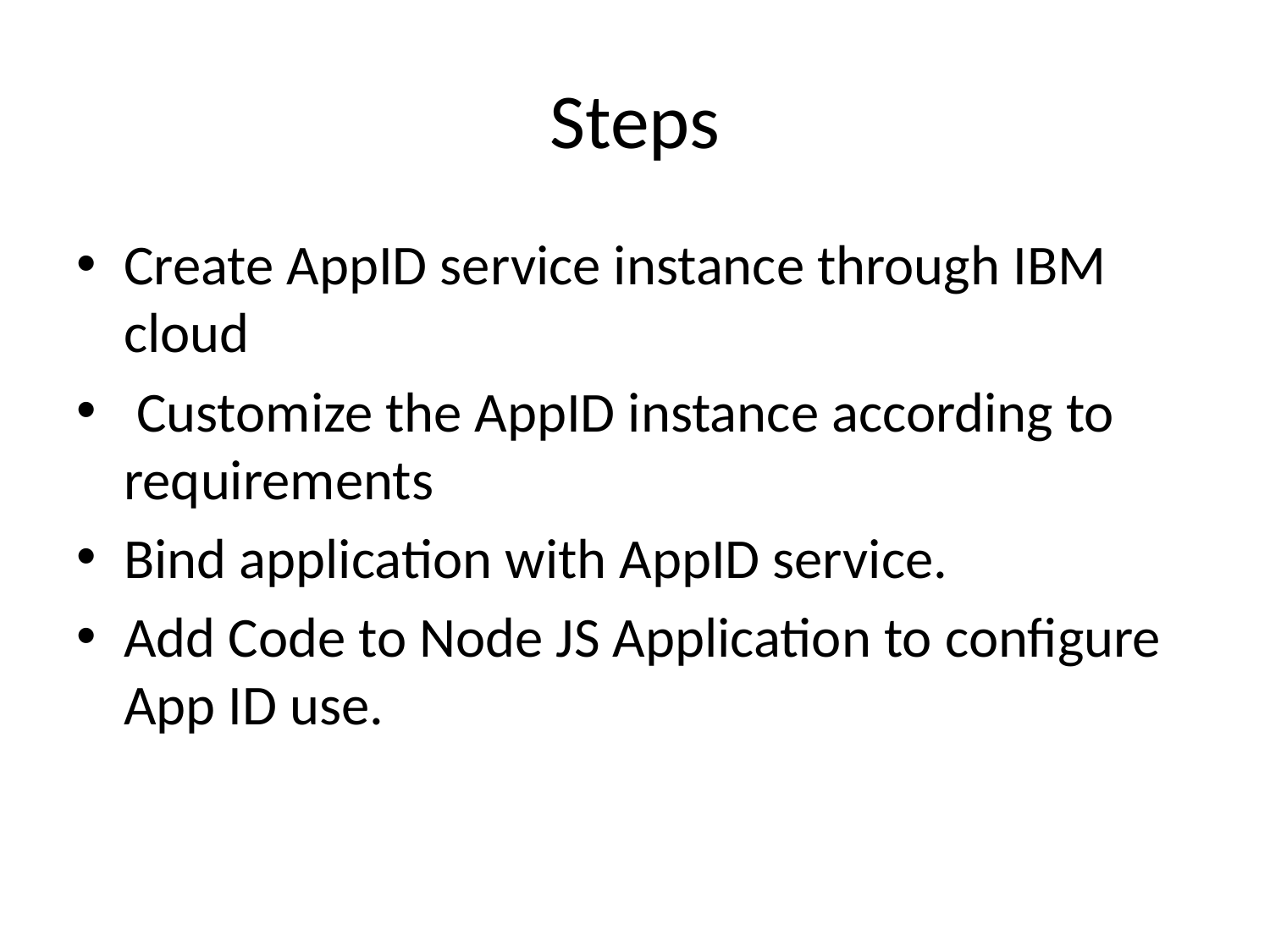

# Steps
Create AppID service instance through IBM cloud
 Customize the AppID instance according to requirements
Bind application with AppID service.
Add Code to Node JS Application to configure App ID use.